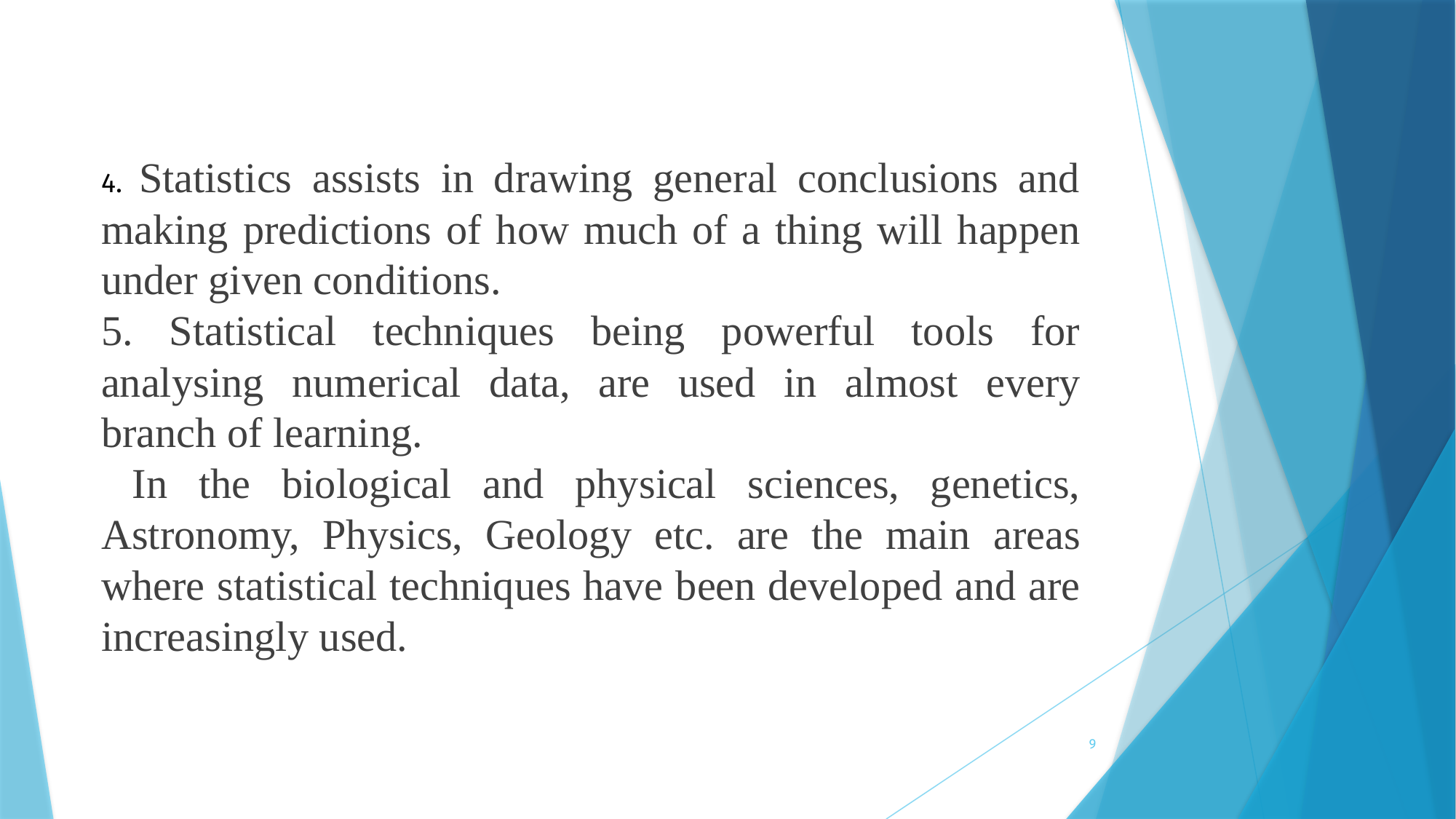

4. Statistics assists in drawing general conclusions and making predictions of how much of a thing will happen under given conditions.
5. Statistical techniques being powerful tools for analysing numerical data, are used in almost every branch of learning.
 In the biological and physical sciences, genetics, Astronomy, Physics, Geology etc. are the main areas where statistical techniques have been developed and are increasingly used.
9